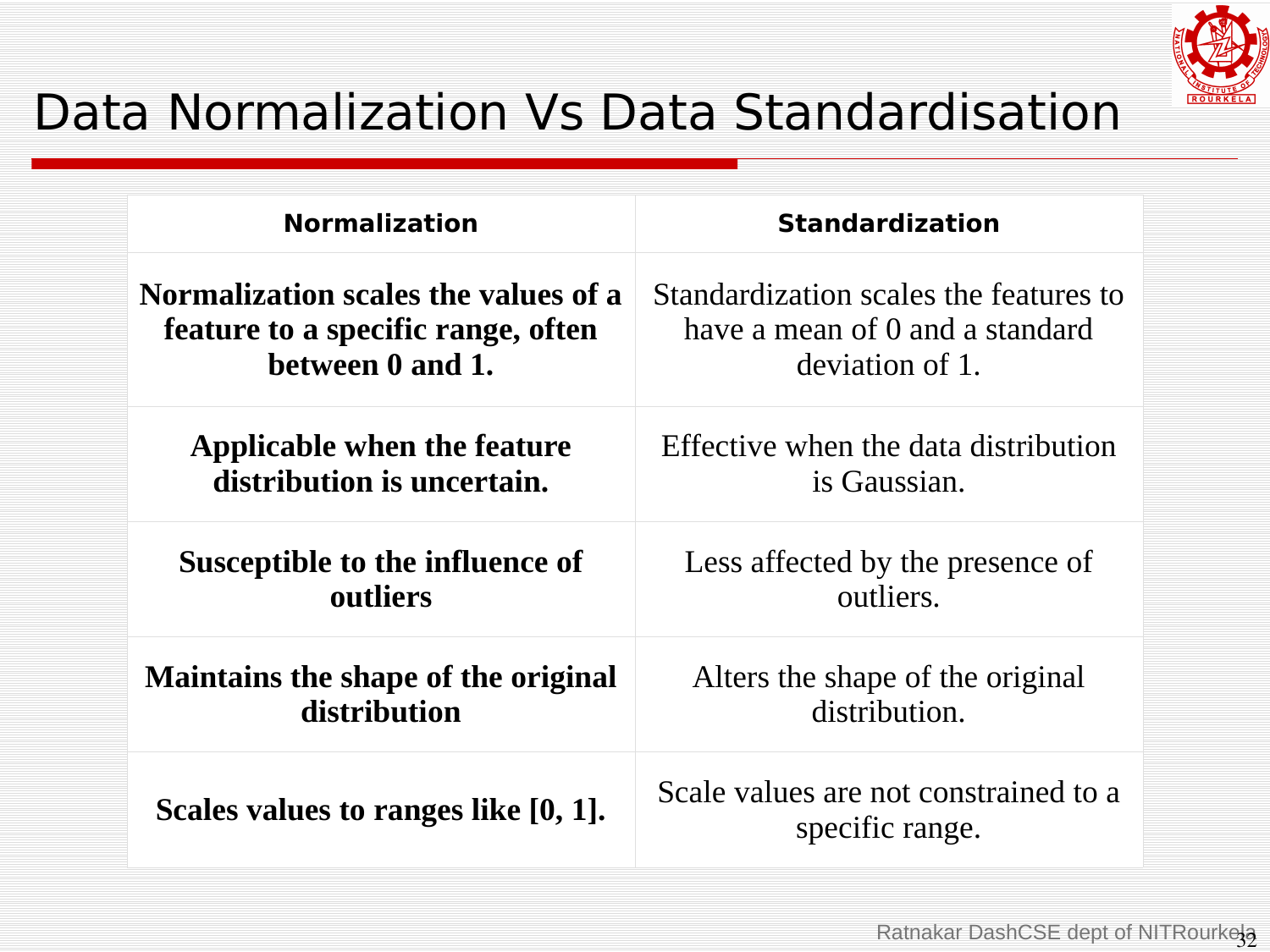

Data Normalization Vs Data Standardisation
| Normalization | Standardization |
| --- | --- |
| Normalization scales the values of a feature to a specific range, often between 0 and 1. | Standardization scales the features to have a mean of 0 and a standard deviation of 1. |
| Applicable when the feature distribution is uncertain. | Effective when the data distribution is Gaussian. |
| Susceptible to the influence of outliers | Less affected by the presence of outliers. |
| Maintains the shape of the original distribution | Alters the shape of the original distribution. |
| Scales values to ranges like [0, 1]. | Scale values are not constrained to a specific range. |
32